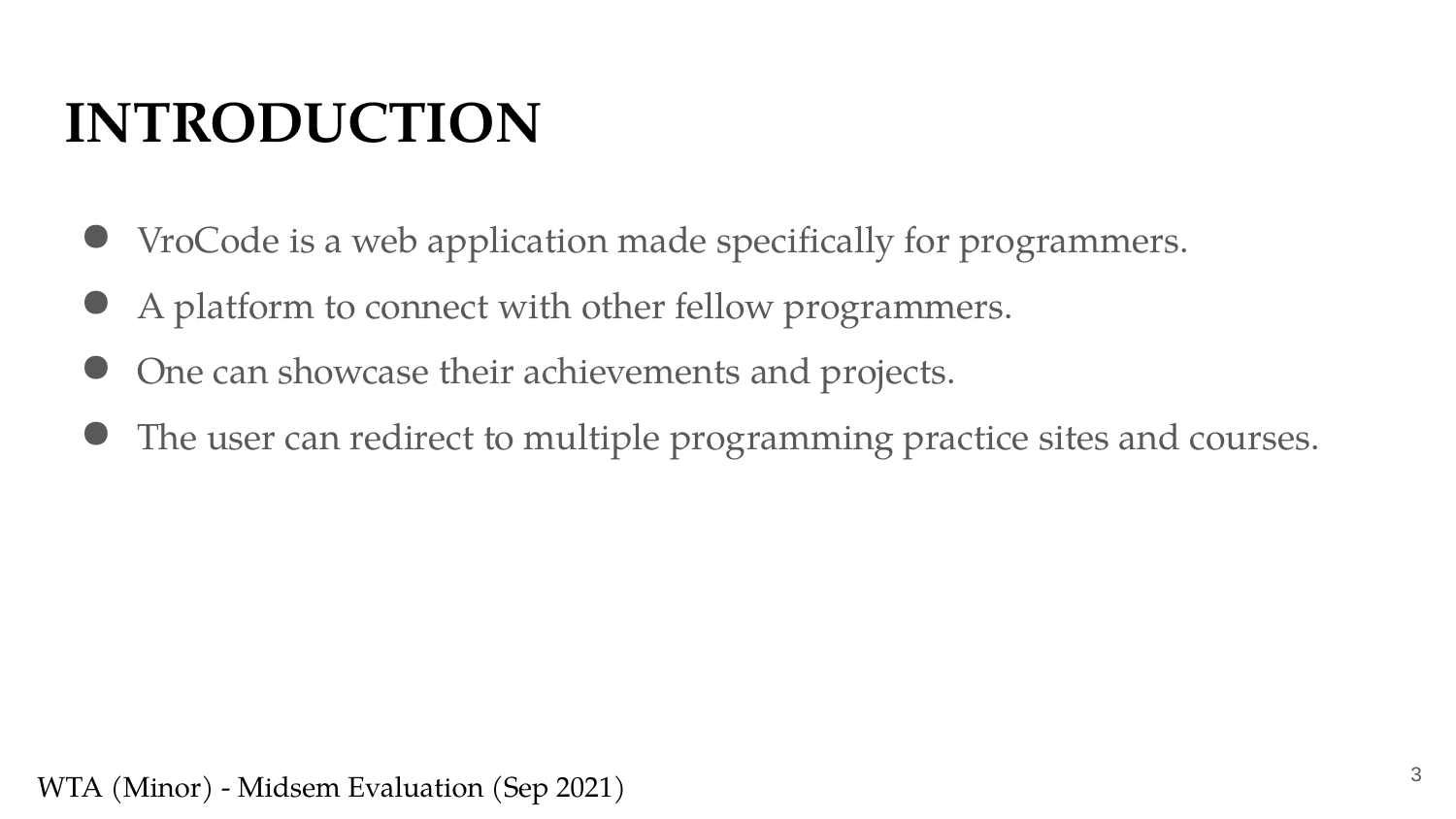

# INTRODUCTION
VroCode is a web application made specifically for programmers.
A platform to connect with other fellow programmers.
One can showcase their achievements and projects.
The user can redirect to multiple programming practice sites and courses.
3